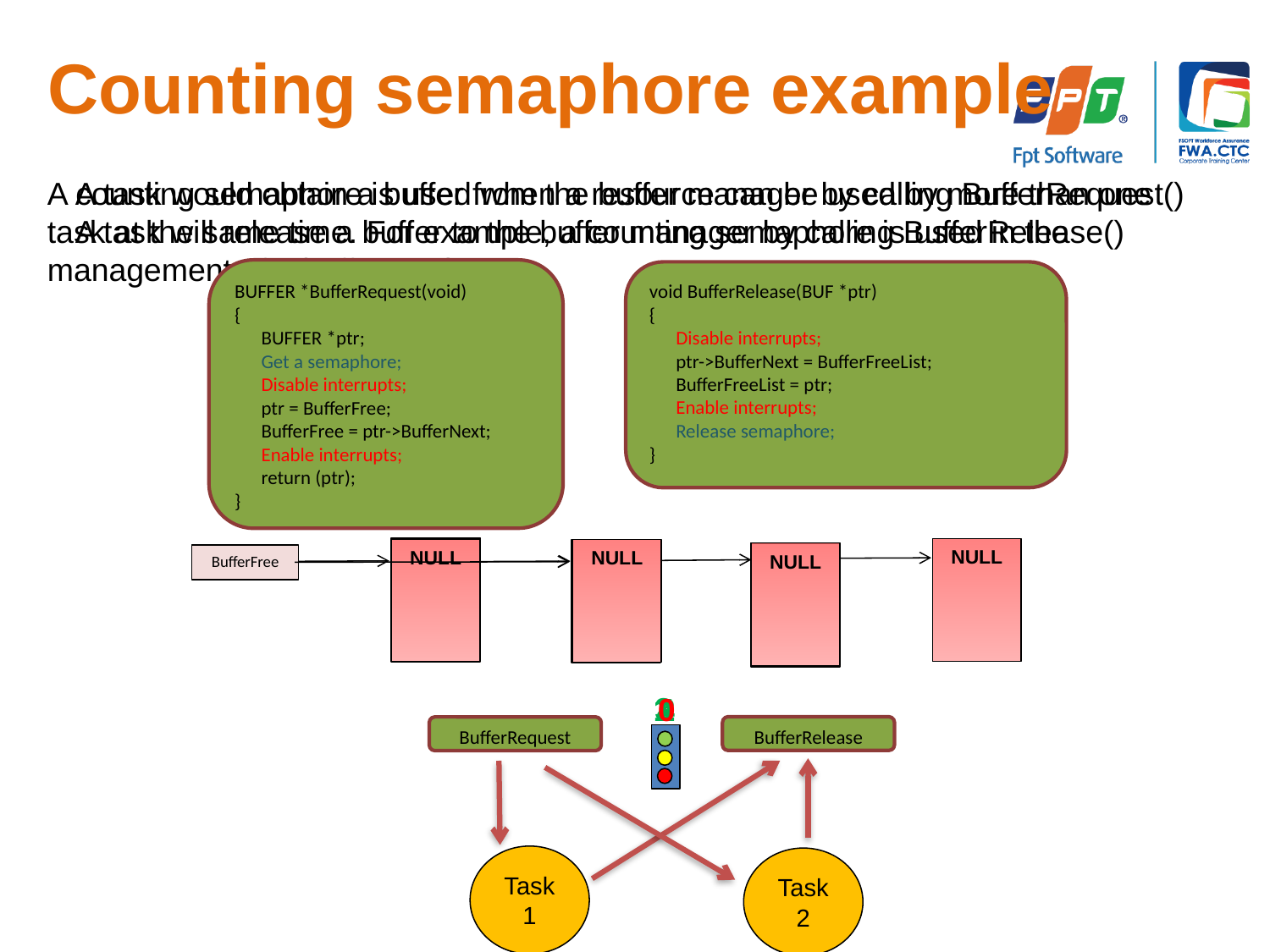

# Counting semaphore example
A task would obtain a buffer from the buffer manager by calling BufferRequest()
A task will release a buffer to the buffer manager by calling BufferRelease()
BUFFER *BufferRequest(void)
{
      BUFFER *ptr;
      Get a semaphore;
      Disable interrupts;
      ptr = BufferFree;
      BufferFree = ptr->BufferNext;
      Enable interrupts;
      return (ptr);
}

void BufferRelease(BUF *ptr)
{
      Disable interrupts;
      ptr->BufferNext = BufferFreeList;
      BufferFreeList = ptr;
      Enable interrupts;
      Release semaphore;
}
A counting semaphore is used when a resource can be used by more than one task at the same time. For example, a counting semaphore is used in the management of a buffer pool.
NULL
next
NULL
NULL
NULL
next
NULL
next
BufferFree
3
4
1
2
0
BufferRelease
BufferRequest

Task 1
Task 2